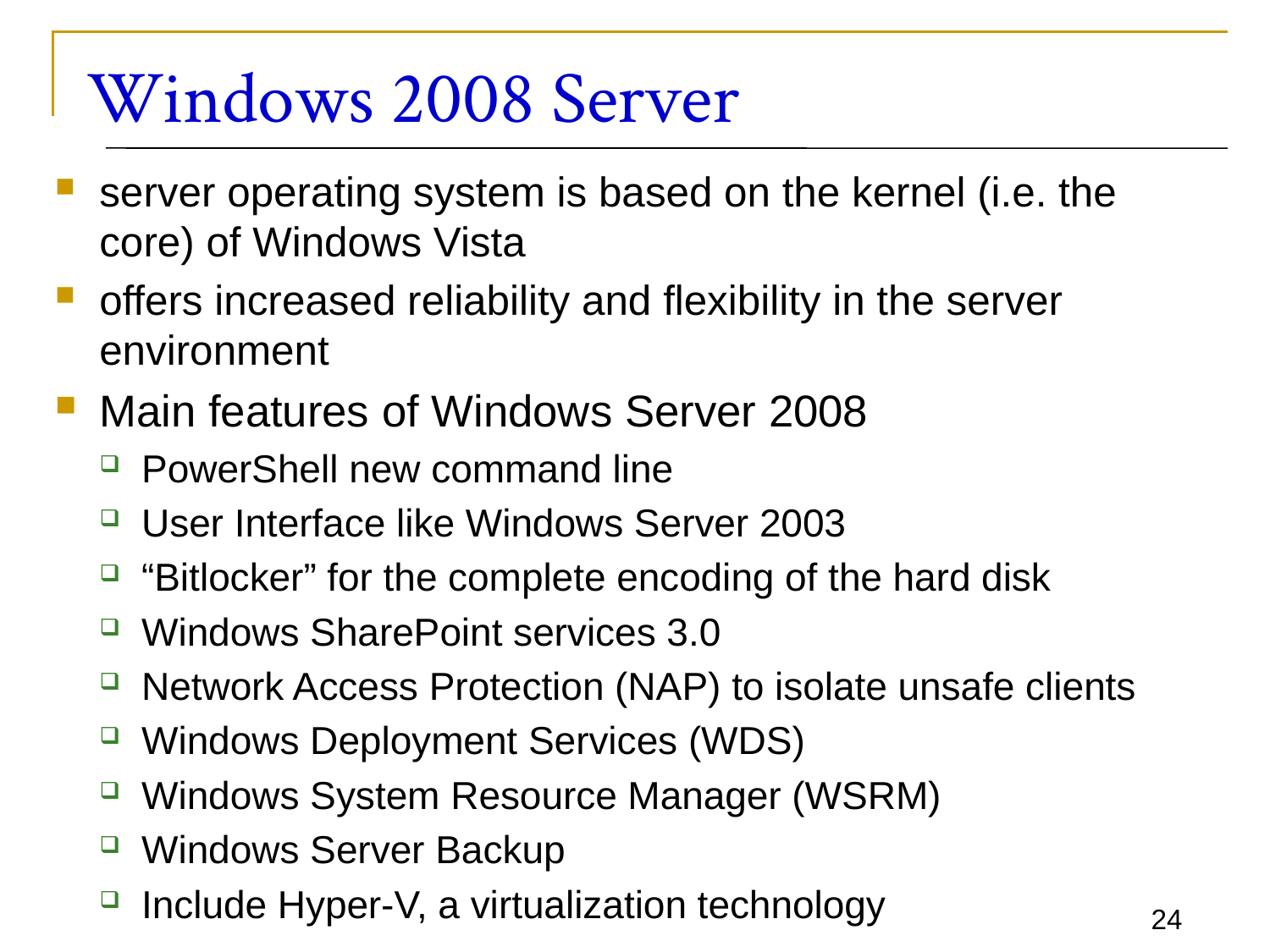

# Windows 2008 Server
server operating system is based on the kernel (i.e. the core) of Windows Vista
offers increased reliability and flexibility in the server environment
Main features of Windows Server 2008
PowerShell new command line
User Interface like Windows Server 2003
“Bitlocker” for the complete encoding of the hard disk
Windows SharePoint services 3.0
Network Access Protection (NAP) to isolate unsafe clients
Windows Deployment Services (WDS)
Windows System Resource Manager (WSRM)
Windows Server Backup
Include Hyper-V, a virtualization technology